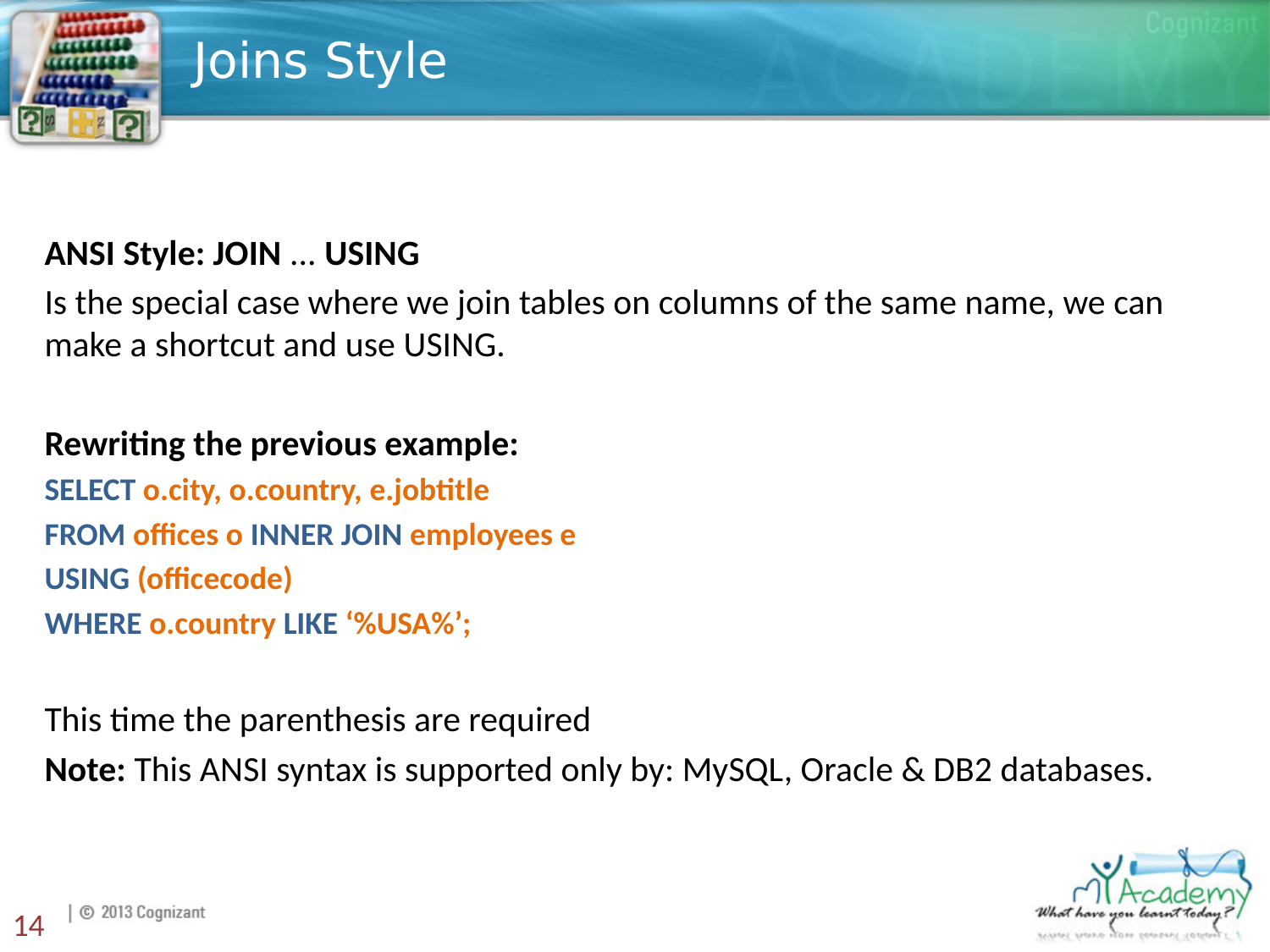

# Joins Style
ANSI Style: JOIN ... USING
Is the special case where we join tables on columns of the same name, we can make a shortcut and use USING.

Rewriting the previous example:
SELECT o.city, o.country, e.jobtitle
FROM offices o INNER JOIN employees e
USING (officecode)
WHERE o.country LIKE ‘%USA%’;

This time the parenthesis are required
Note: This ANSI syntax is supported only by: MySQL, Oracle & DB2 databases.

14